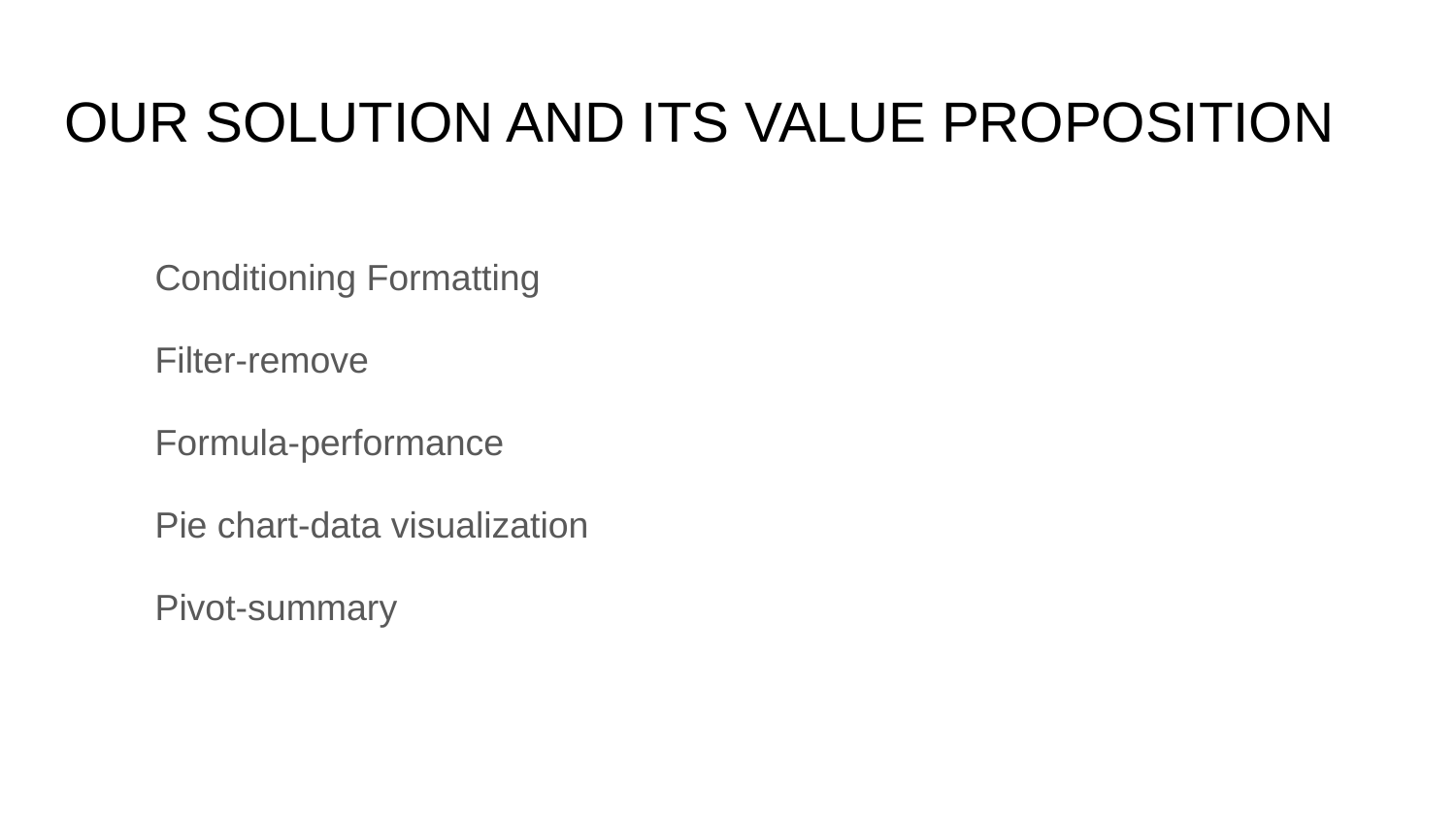

# OUR SOLUTION AND ITS VALUE PROPOSITION

Conditioning Formatting
Filter-remove
Formula-performance
Pie chart-data visualization
Pivot-summary